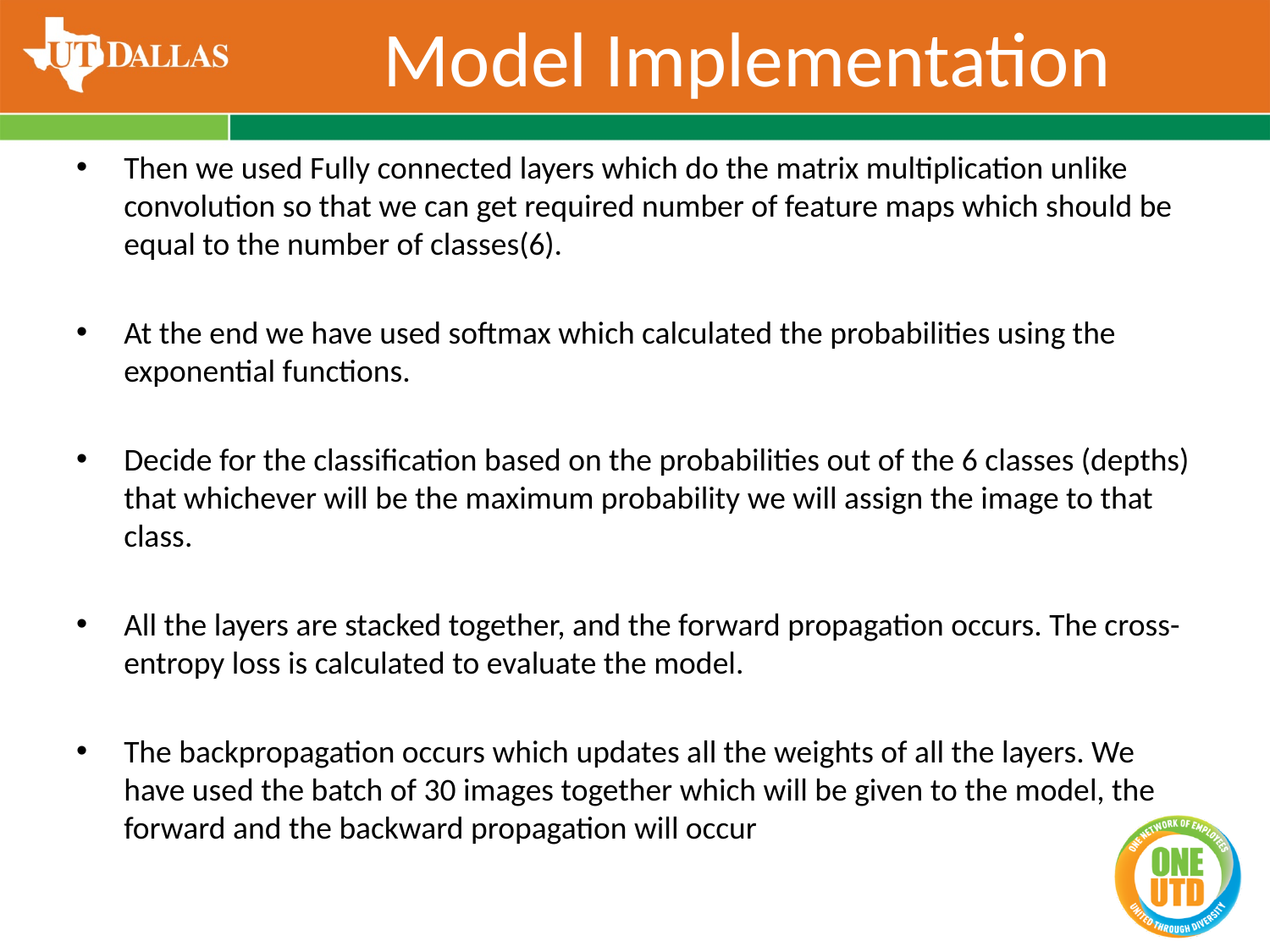

# Model Implementation
Then we used Fully connected layers which do the matrix multiplication unlike convolution so that we can get required number of feature maps which should be equal to the number of classes(6).

At the end we have used softmax which calculated the probabilities using the exponential functions.

Decide for the classification based on the probabilities out of the 6 classes (depths) that whichever will be the maximum probability we will assign the image to that class.

All the layers are stacked together, and the forward propagation occurs. The cross-entropy loss is calculated to evaluate the model.

The backpropagation occurs which updates all the weights of all the layers. We have used the batch of 30 images together which will be given to the model, the forward and the backward propagation will occur